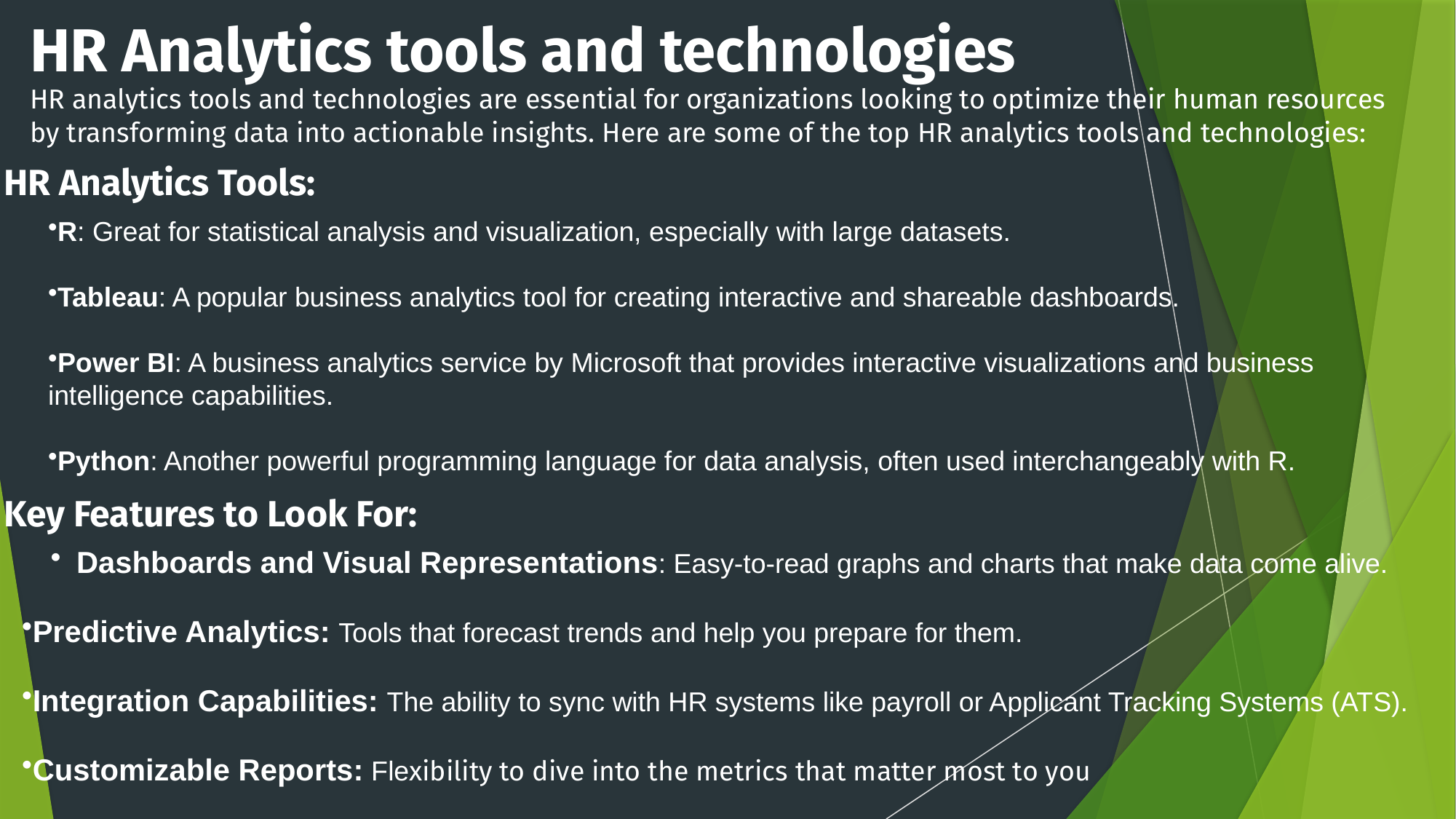

HR Analytics tools and technologies
HR analytics tools and technologies are essential for organizations looking to optimize their human resources by transforming data into actionable insights. Here are some of the top HR analytics tools and technologies:
HR Analytics Tools:

R: Great for statistical analysis and visualization, especially with large datasets.

Tableau: A popular business analytics tool for creating interactive and shareable dashboards.

Power BI: A business analytics service by Microsoft that provides interactive visualizations and business intelligence capabilities.

Python: Another powerful programming language for data analysis, often used interchangeably with R.

Key Features to Look For:
Dashboards and Visual Representations: Easy-to-read graphs and charts that make data come alive.

Predictive Analytics: Tools that forecast trends and help you prepare for them.

Integration Capabilities: The ability to sync with HR systems like payroll or Applicant Tracking Systems (ATS).

Customizable Reports: Flexibility to dive into the metrics that matter most to you